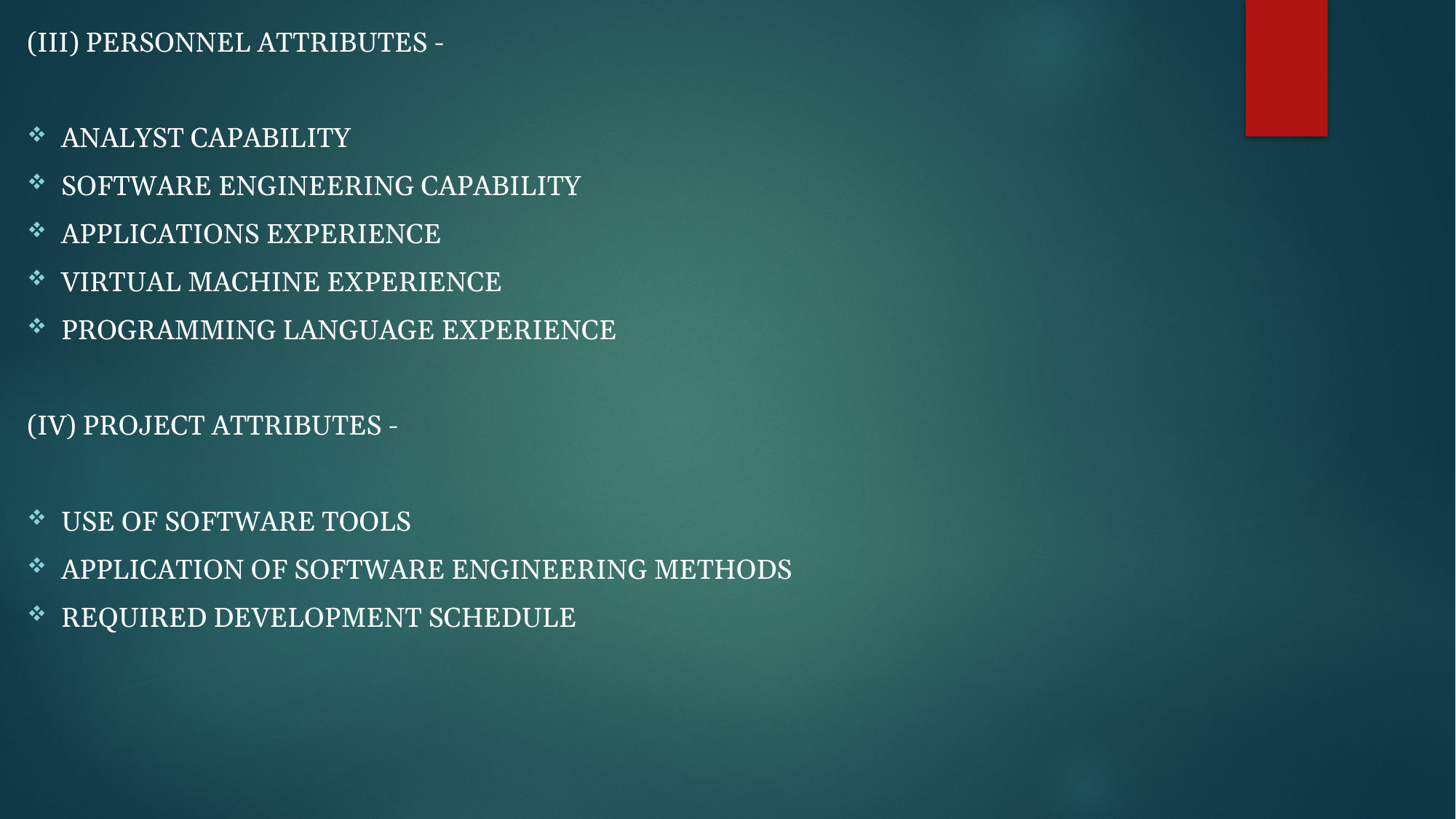

(III) Personnel attributes -

Analyst capability
Software engineering capability
Applications experience
Virtual machine experience
Programming language experience

(IV) Project attributes -

Use of software tools
Application of software engineering methods
Required development schedule